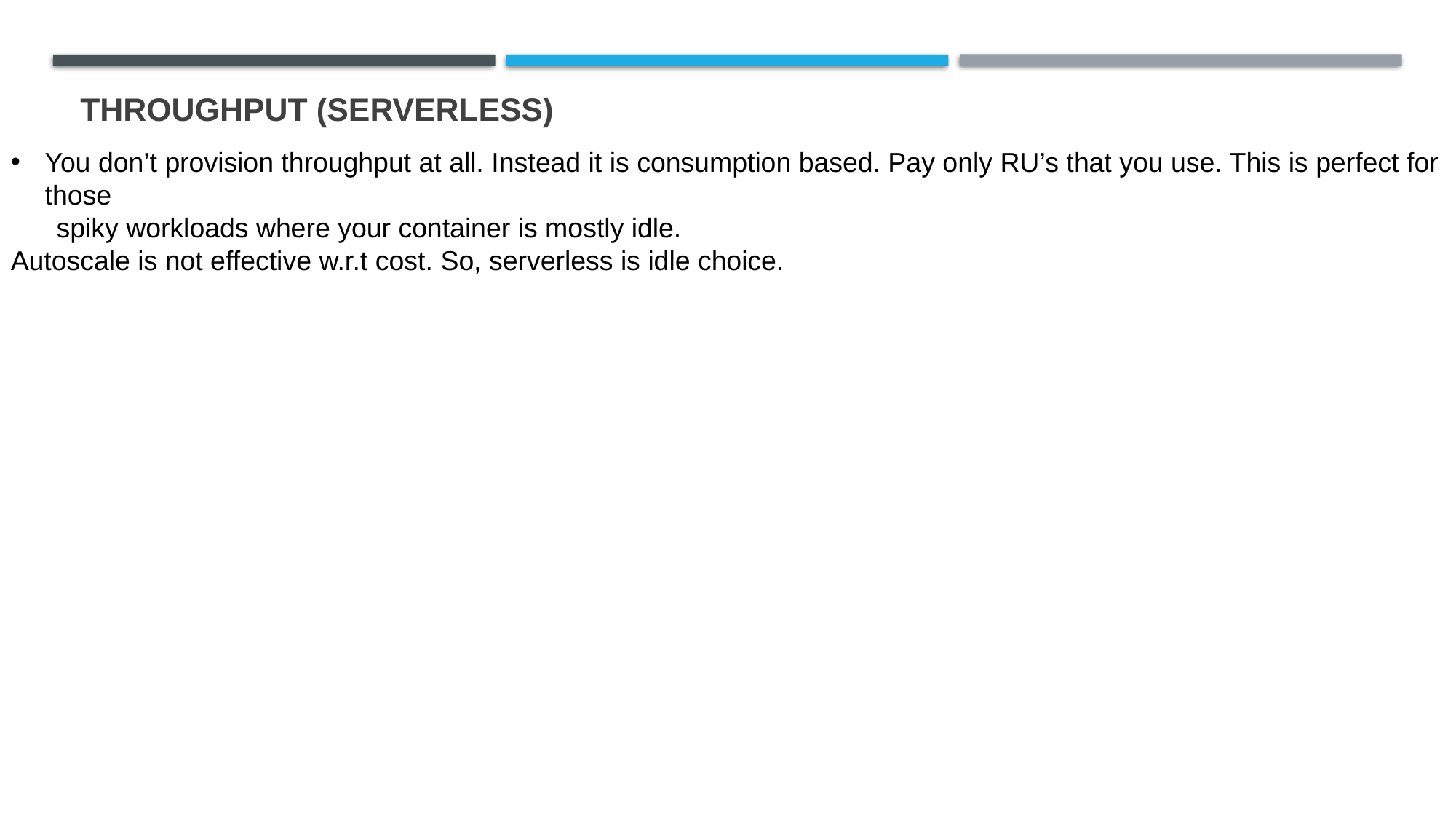

# Throughput (Serverless)
You don’t provision throughput at all. Instead it is consumption based. Pay only RU’s that you use. This is perfect for those
      spiky workloads where your container is mostly idle.
Autoscale is not effective w.r.t cost. So, serverless is idle choice.